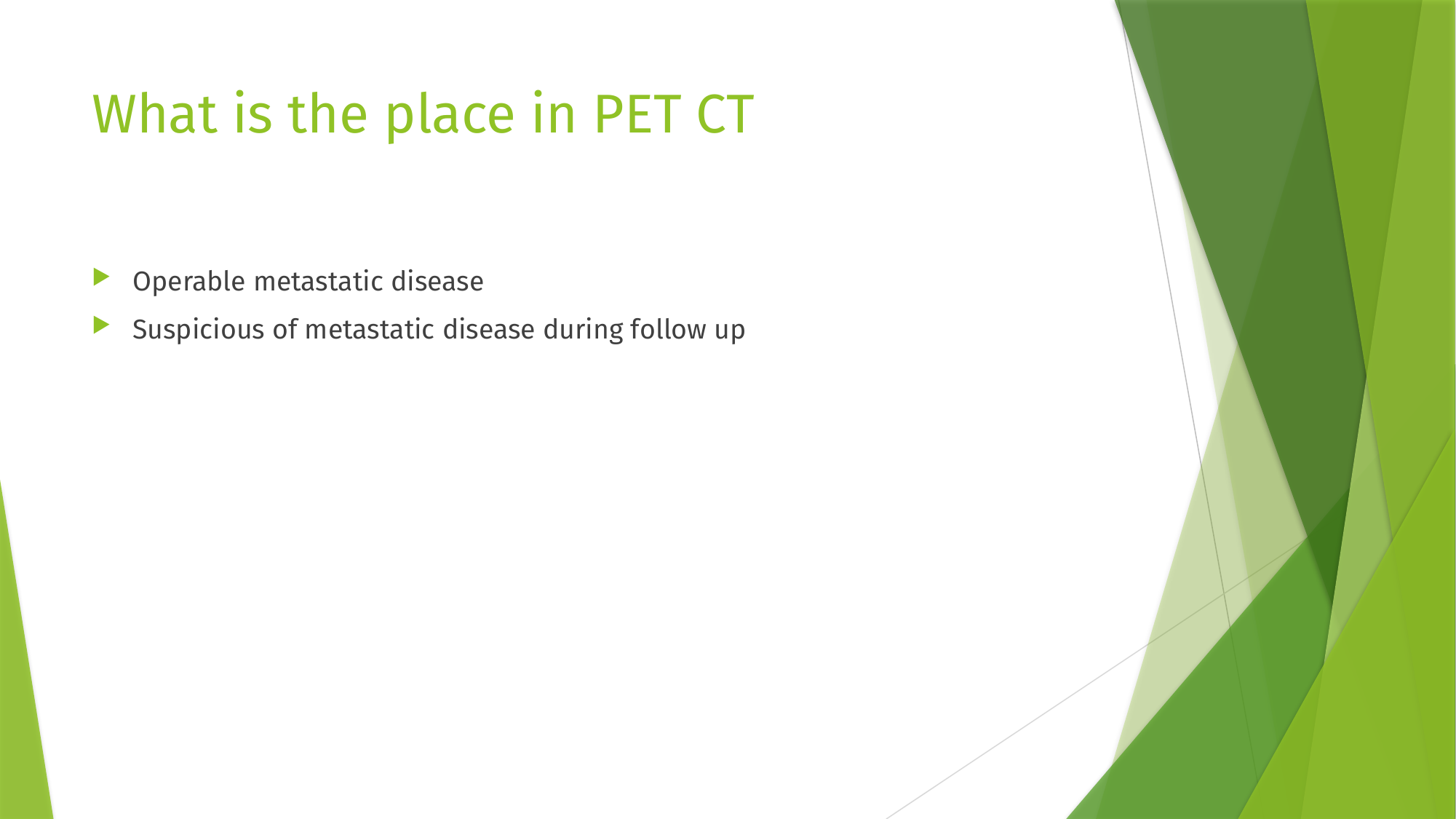

# What is the place in PET CT
Operable metastatic disease
Suspicious of metastatic disease during follow up